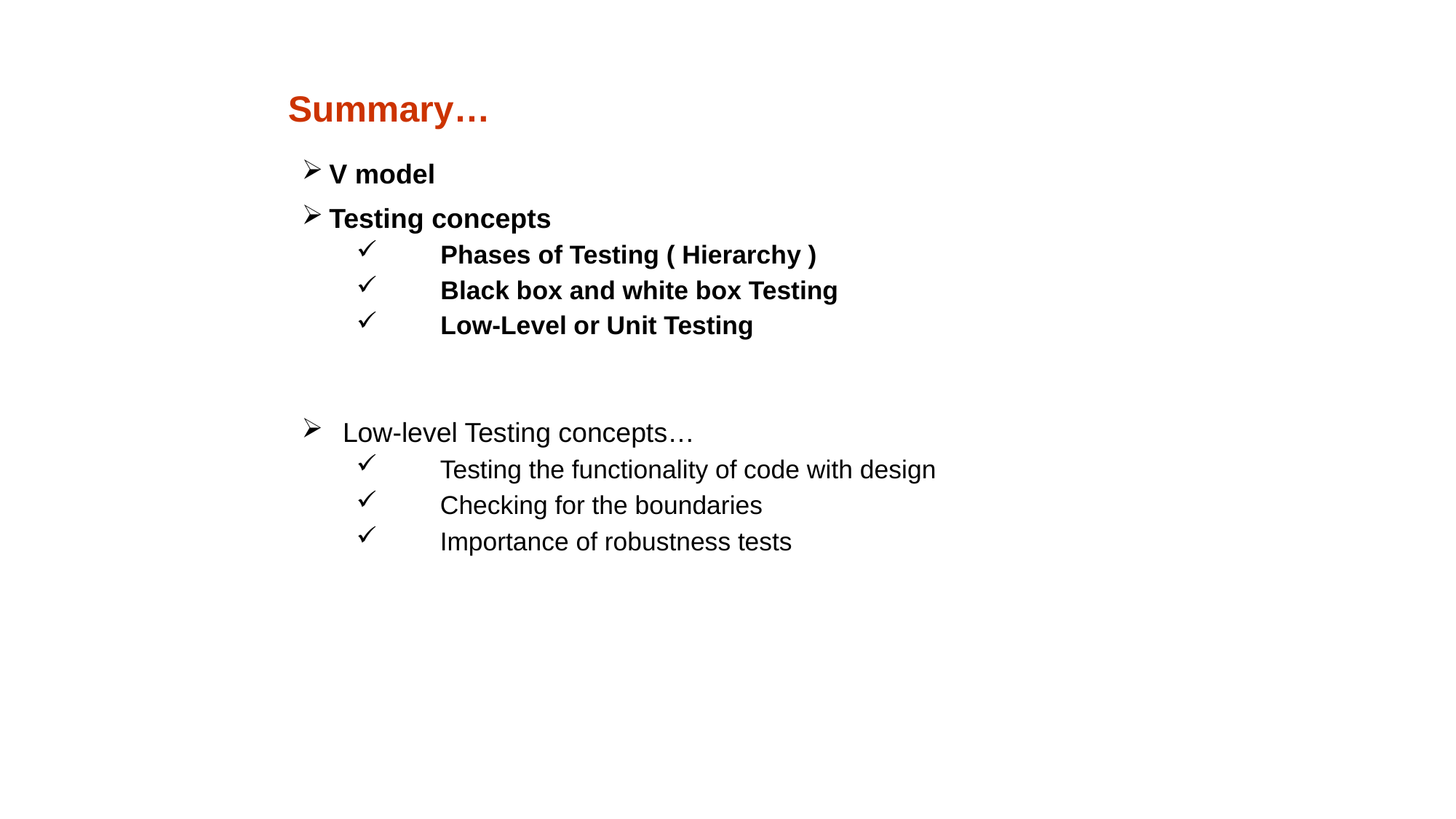

# Summary…
V model
Testing concepts
        Phases of Testing ( Hierarchy )
        Black box and white box Testing
        Low-Level or Unit Testing
Low-level Testing concepts…
       Testing the functionality of code with design
       Checking for the boundaries
       Importance of robustness tests
20